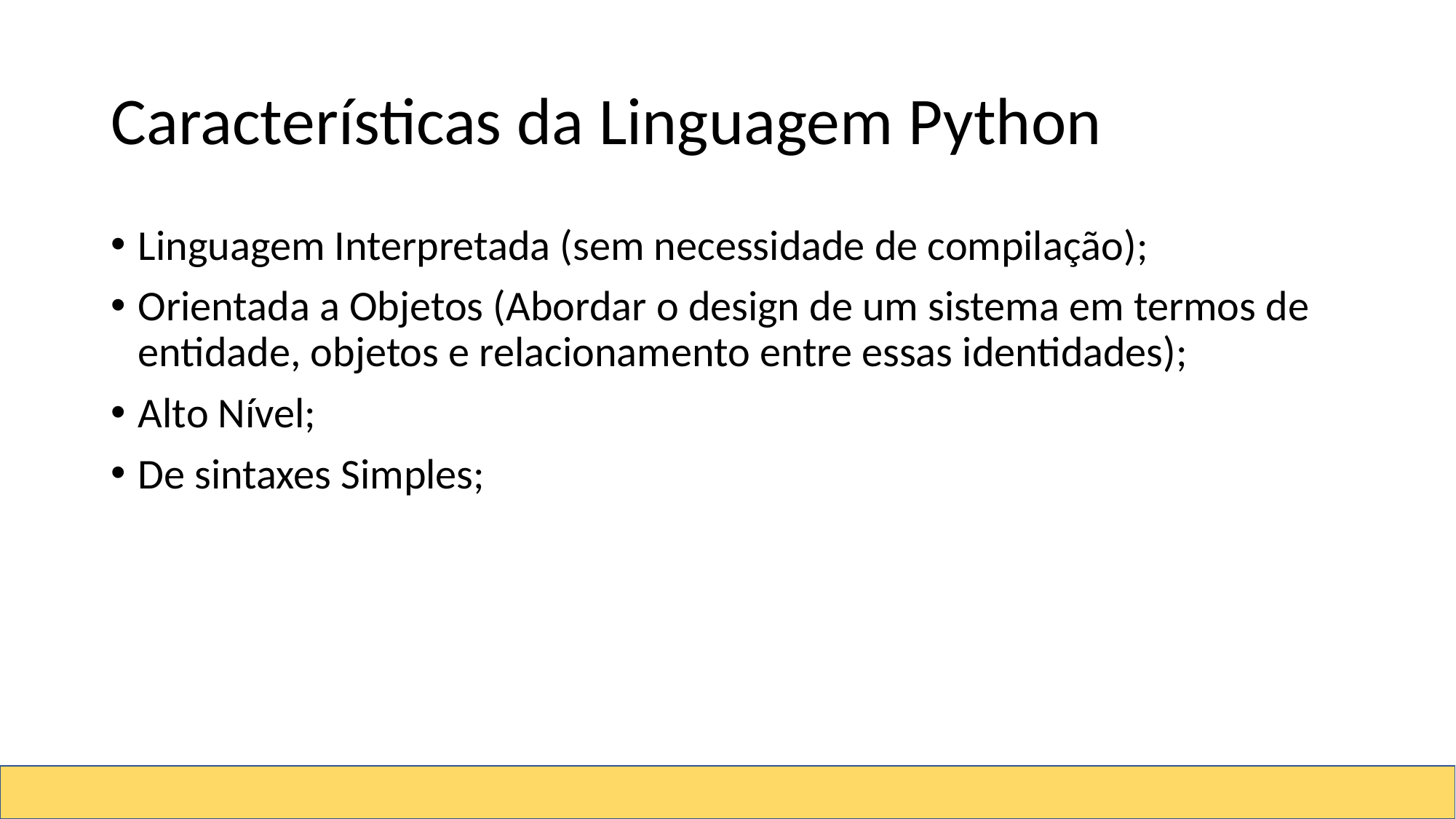

# Características da Linguagem Python
Linguagem Interpretada (sem necessidade de compilação);
Orientada a Objetos (Abordar o design de um sistema em termos de entidade, objetos e relacionamento entre essas identidades);
Alto Nível;
De sintaxes Simples;